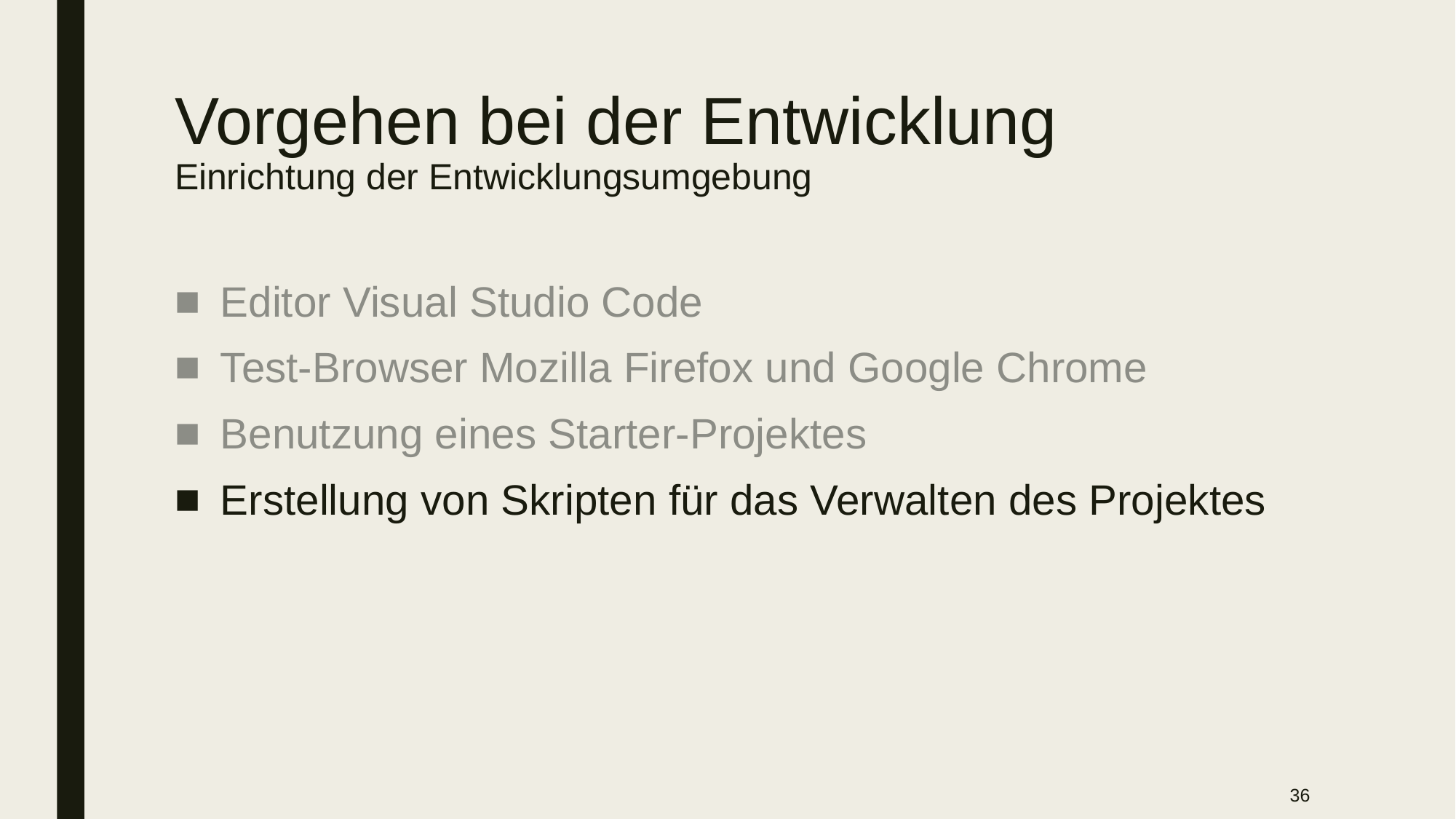

# Vorgehen bei der Entwicklung Einrichtung der Entwicklungsumgebung
Editor Visual Studio Code
Test-Browser Mozilla Firefox und Google Chrome
Benutzung eines Starter-Projektes
Erstellung von Skripten für das Verwalten des Projektes

36